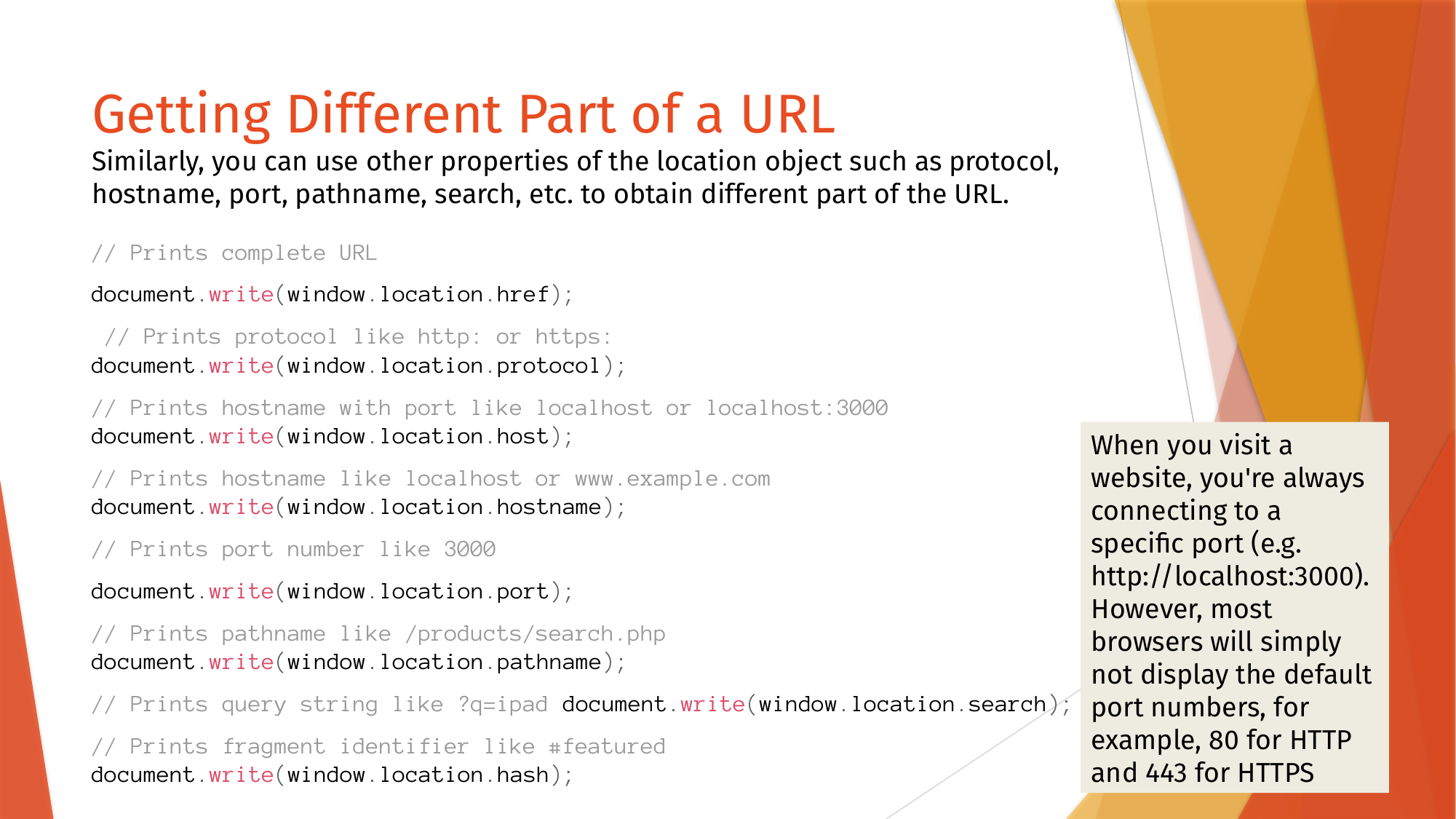

# Getting Different Part of a URL Similarly, you can use other properties of the location object such as protocol, hostname, port, pathname, search, etc. to obtain different part of the URL.
// Prints complete URL
document.write(window.location.href);
 // Prints protocol like http: or https: document.write(window.location.protocol);
// Prints hostname with port like localhost or localhost:3000 document.write(window.location.host);
// Prints hostname like localhost or www.example.com document.write(window.location.hostname);
// Prints port number like 3000
document.write(window.location.port);
// Prints pathname like /products/search.php document.write(window.location.pathname);
// Prints query string like ?q=ipad document.write(window.location.search);
// Prints fragment identifier like #featured document.write(window.location.hash);
When you visit a website, you're always connecting to a specific port (e.g. http://localhost:3000). However, most browsers will simply not display the default port numbers, for example, 80 for HTTP and 443 for HTTPS